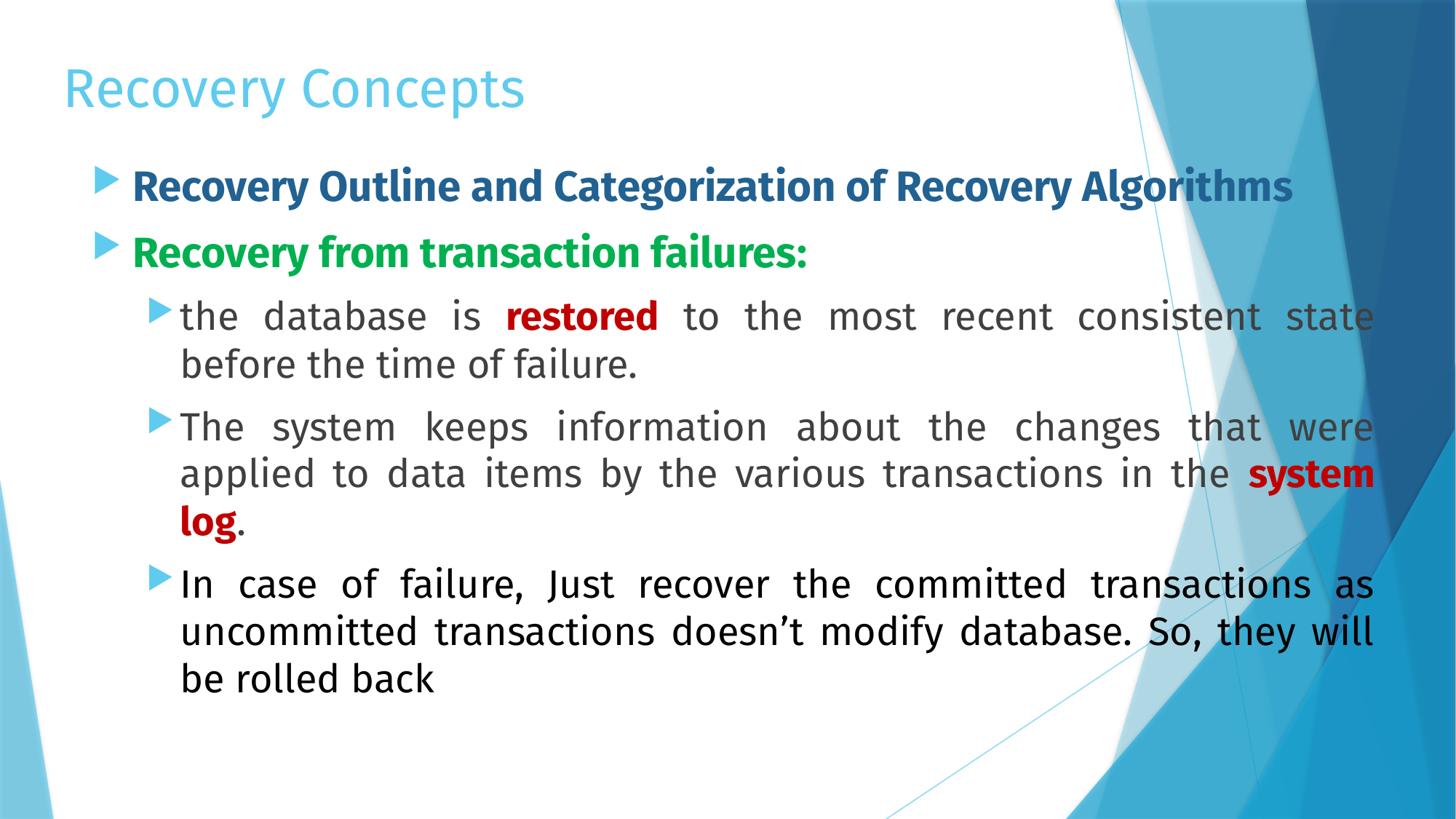

# Recovery Concepts
Recovery Outline and Categorization of Recovery Algorithms
Recovery from transaction failures:
the database is restored to the most recent consistent state before the time of failure.
The system keeps information about the changes that were applied to data items by the various transactions in the system log.
In case of failure, Just recover the committed transactions as uncommitted transactions doesn’t modify database. So, they will be rolled back